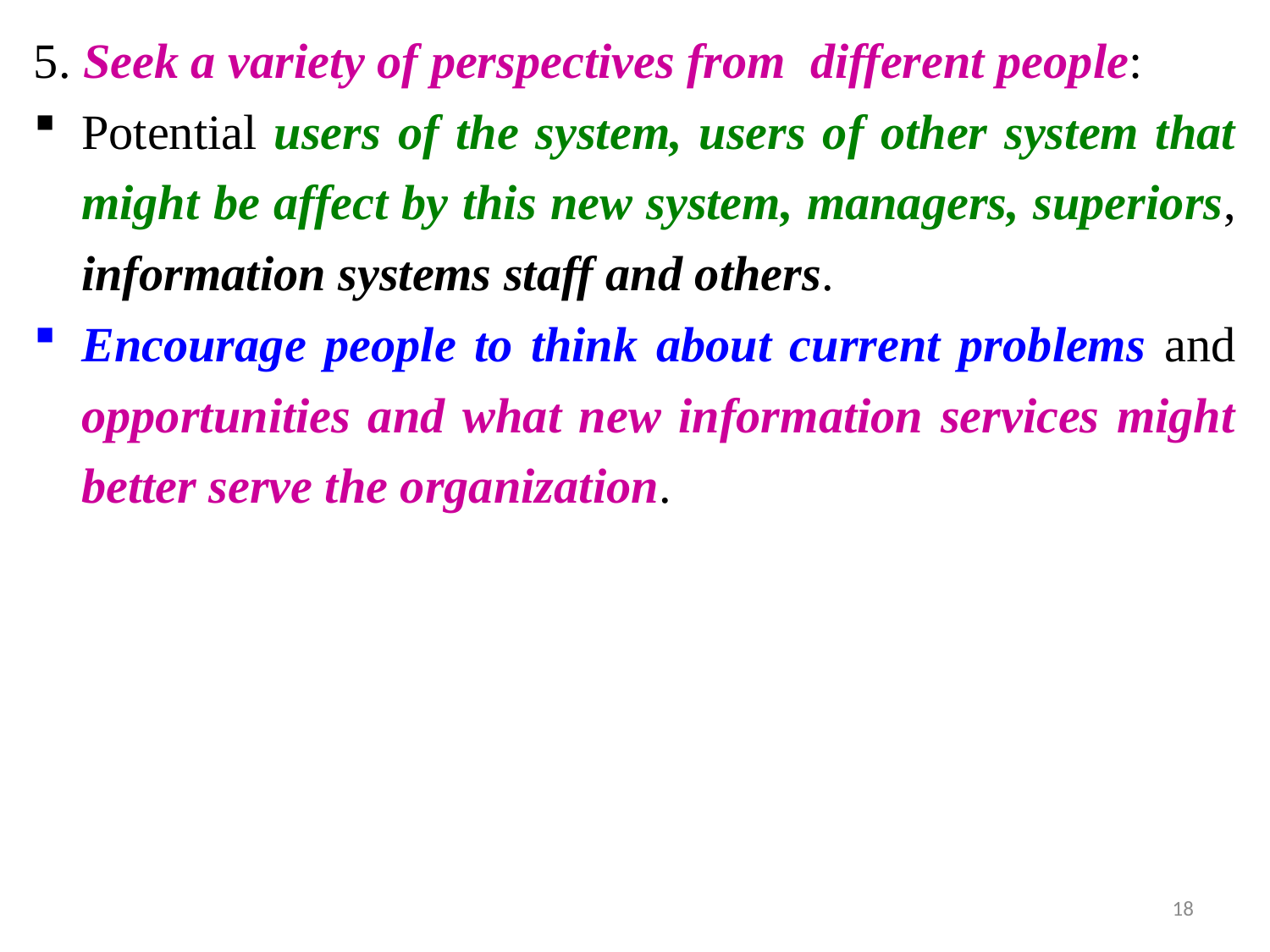

5. Seek a variety of perspectives from  different people:
Potential users of the system, users of other system that might be affect by this new system, managers, superiors, information systems staff and others.
Encourage people to think about current problems and opportunities and what new information services might better serve the organization.

18